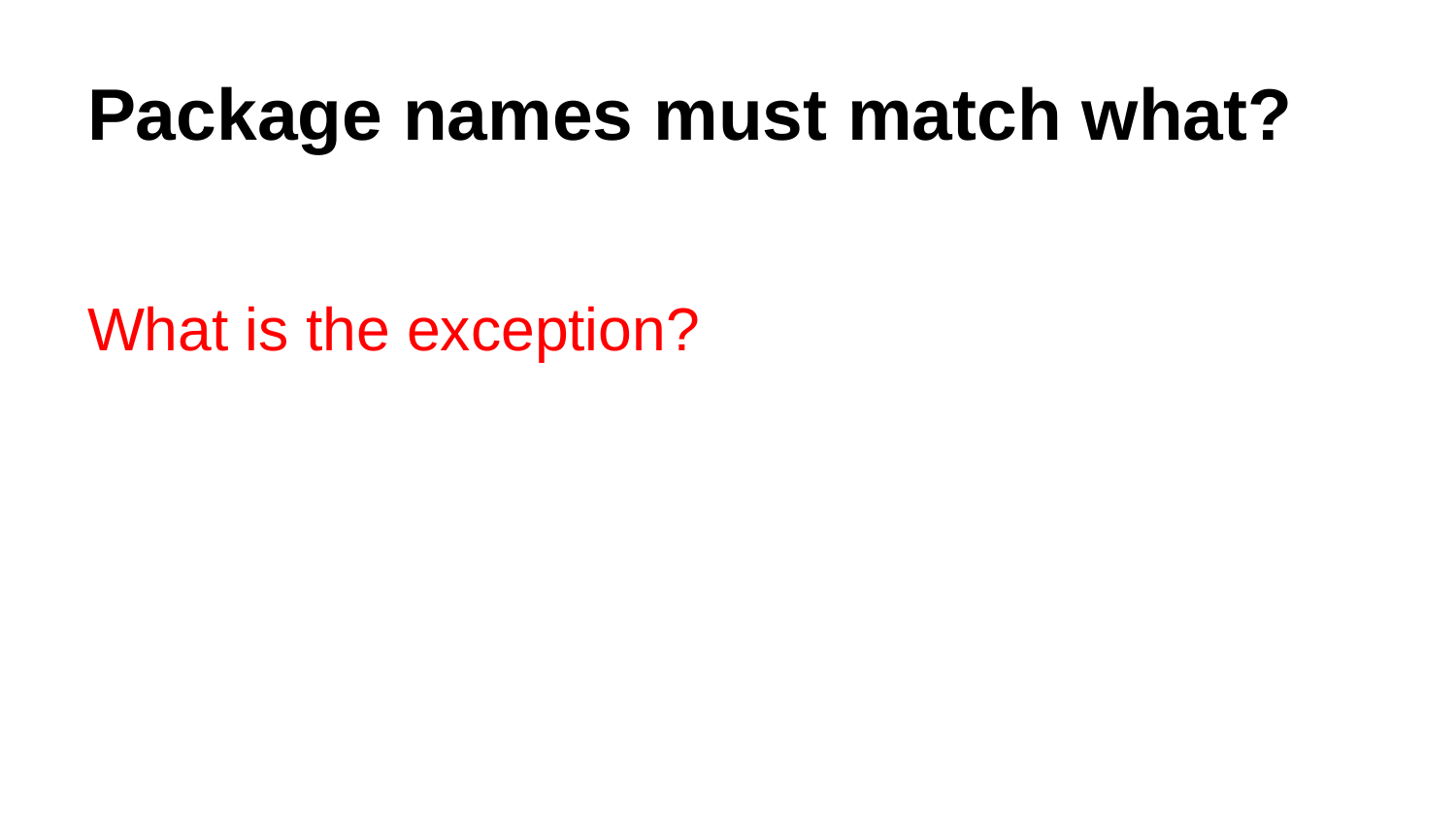

# Package names must match what?

What is the exception?